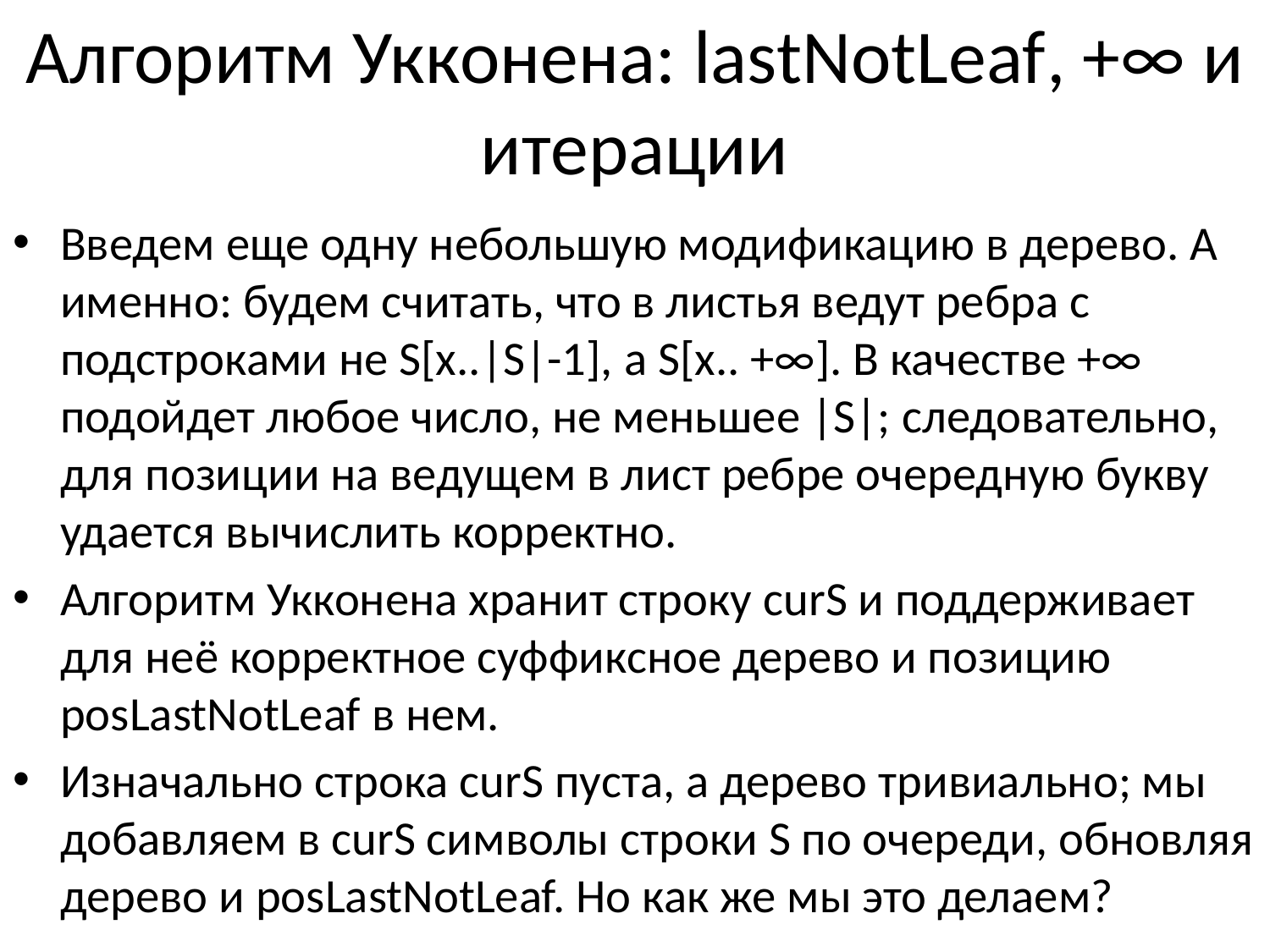

# Алгоритм Укконена: lastNotLeaf, +∞ и итерации
Введем еще одну небольшую модификацию в дерево. А именно: будем считать, что в листья ведут ребра с подстроками не S[x..|S|-1], а S[x.. +∞]. В качестве +∞ подойдет любое число, не меньшее |S|; следовательно, для позиции на ведущем в лист ребре очередную букву удается вычислить корректно.
Алгоритм Укконена хранит строку curS и поддерживает для неё корректное суффиксное дерево и позицию posLastNotLeaf в нем.
Изначально строка curS пуста, а дерево тривиально; мы добавляем в сurS символы строки S по очереди, обновляя дерево и posLastNotLeaf. Но как же мы это делаем?